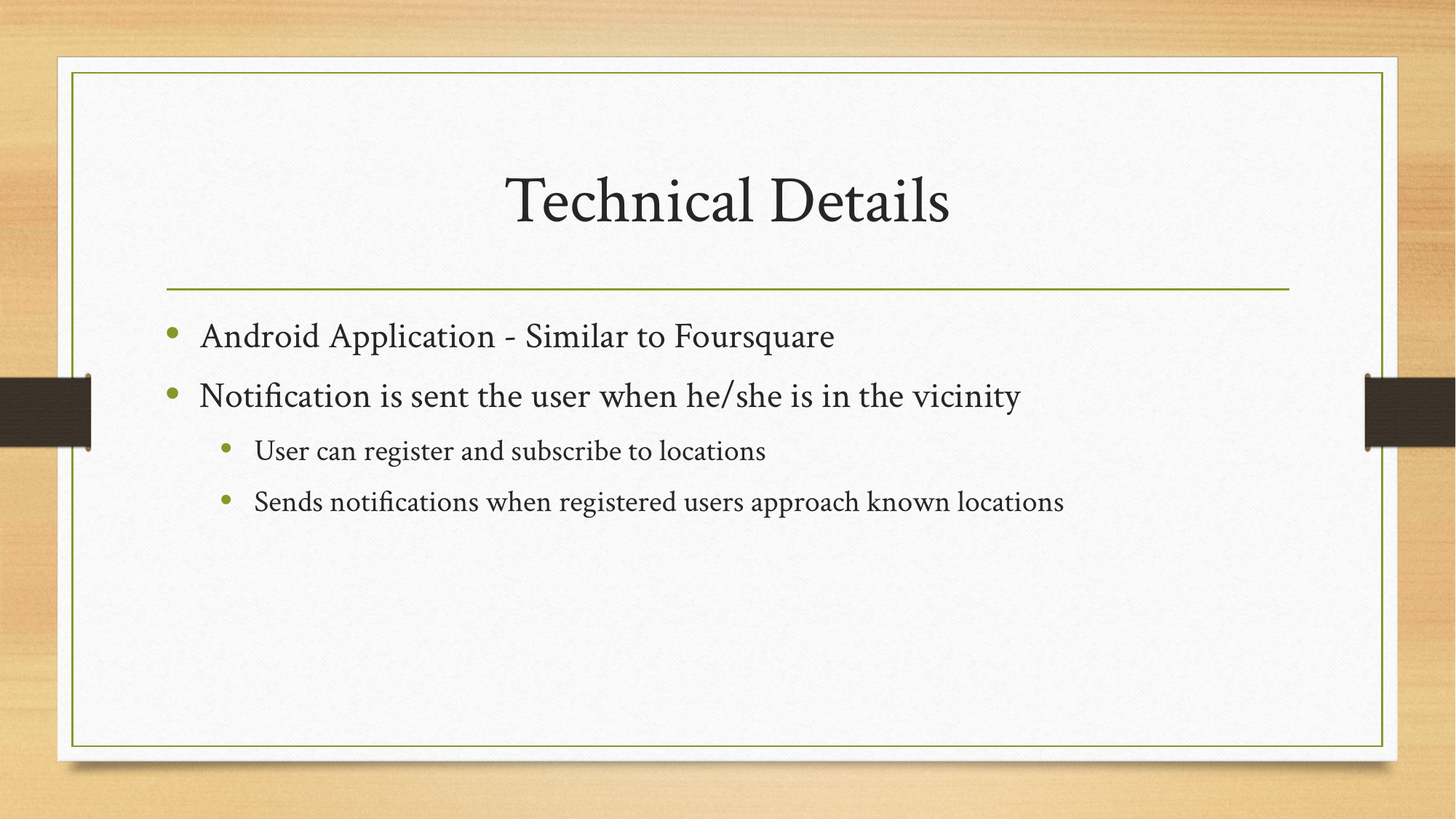

# Technical Details
Android Application - Similar to Foursquare
Notification is sent the user when he/she is in the vicinity
User can register and subscribe to locations
Sends notifications when registered users approach known locations